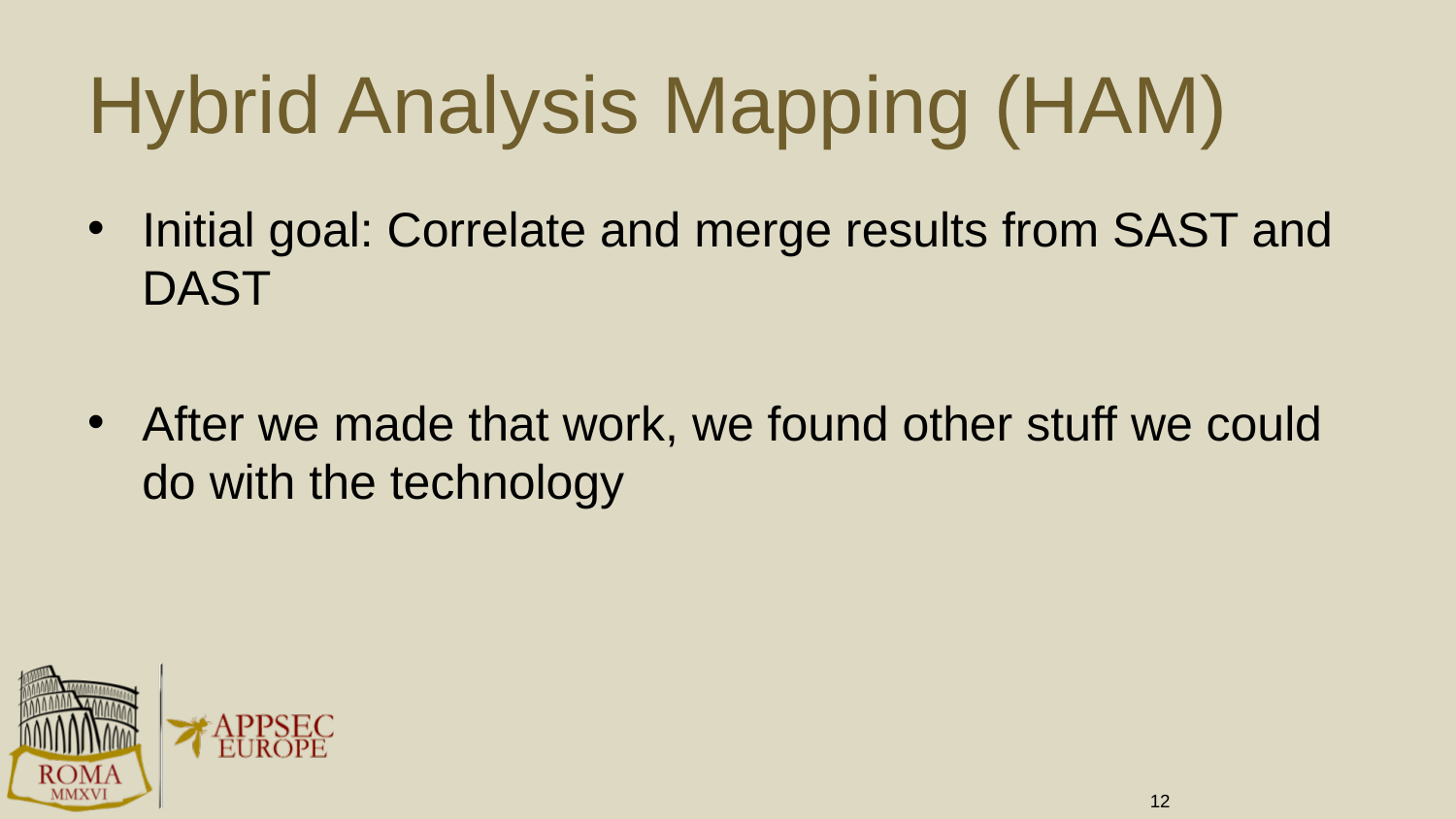

# Hybrid Analysis Mapping (HAM)
Initial goal: Correlate and merge results from SAST and DAST

After we made that work, we found other stuff we could do with the technology
12